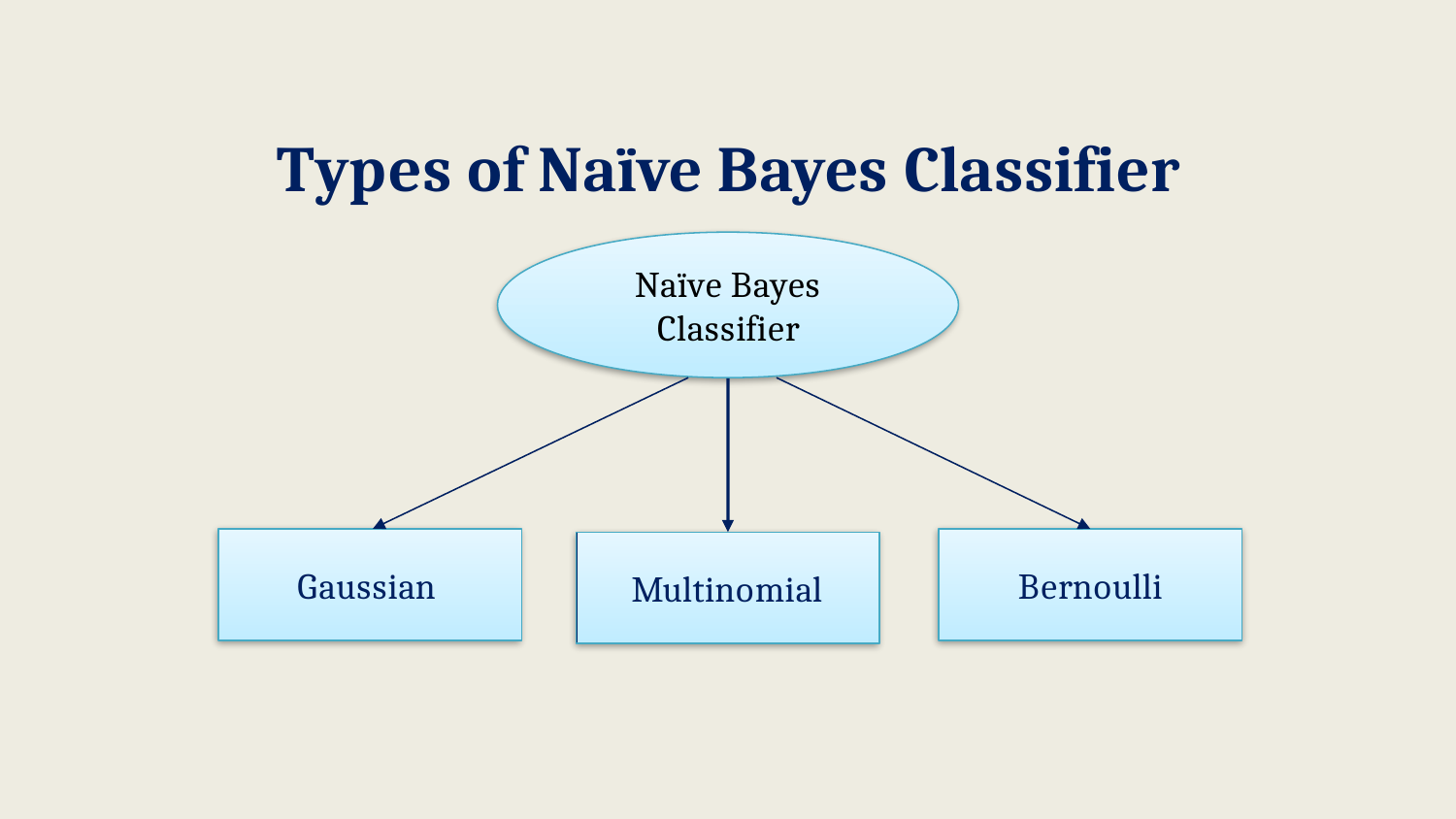

# Types of Naïve Bayes Classifier
Naïve Bayes Classifier
Gaussian

Bernoulli

Multinomial